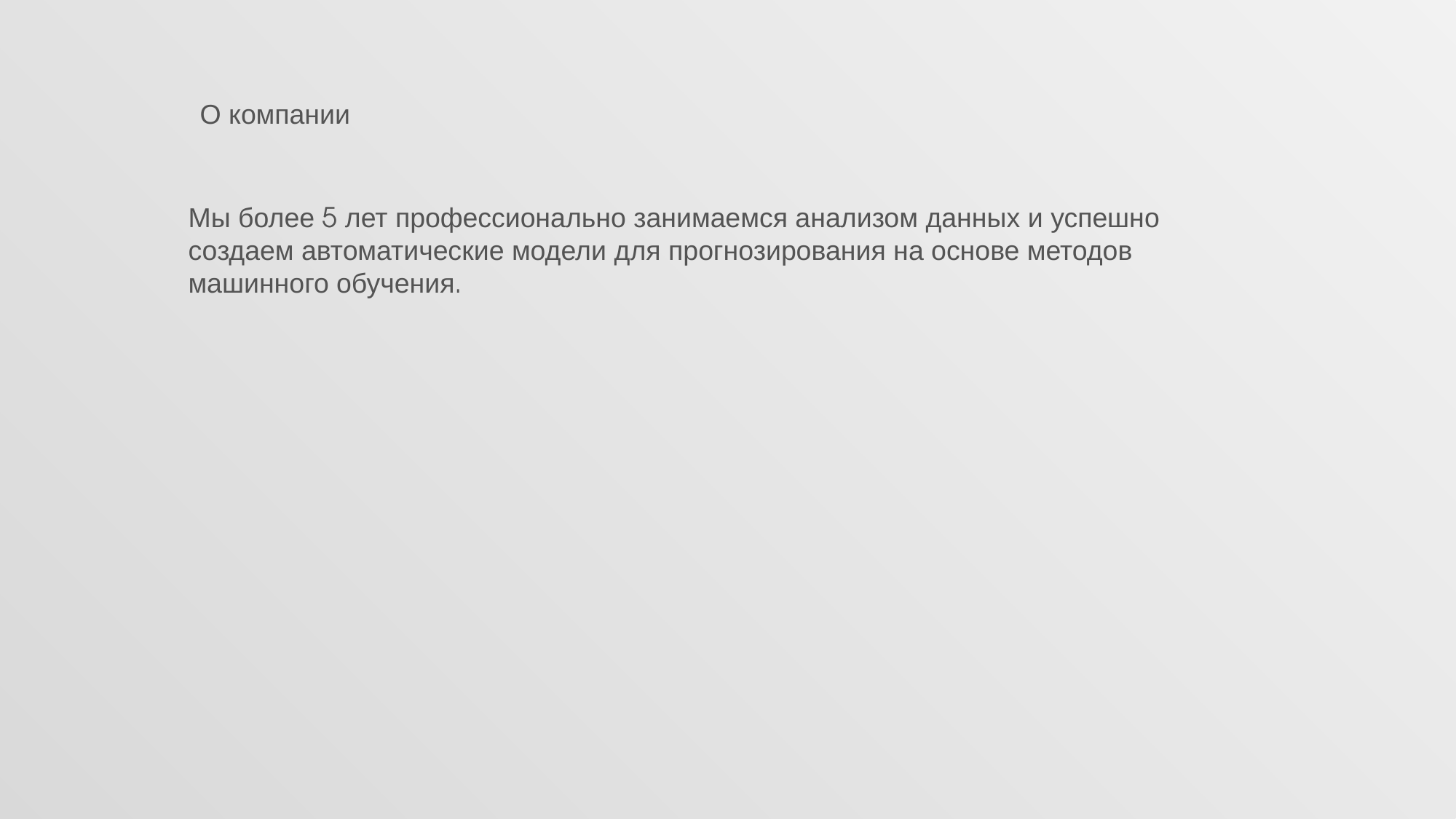

О компании
Мы более 5 лет профессионально занимаемся анализом данных и успешно создаем автоматические модели для прогнозирования на основе методов машинного обучения.